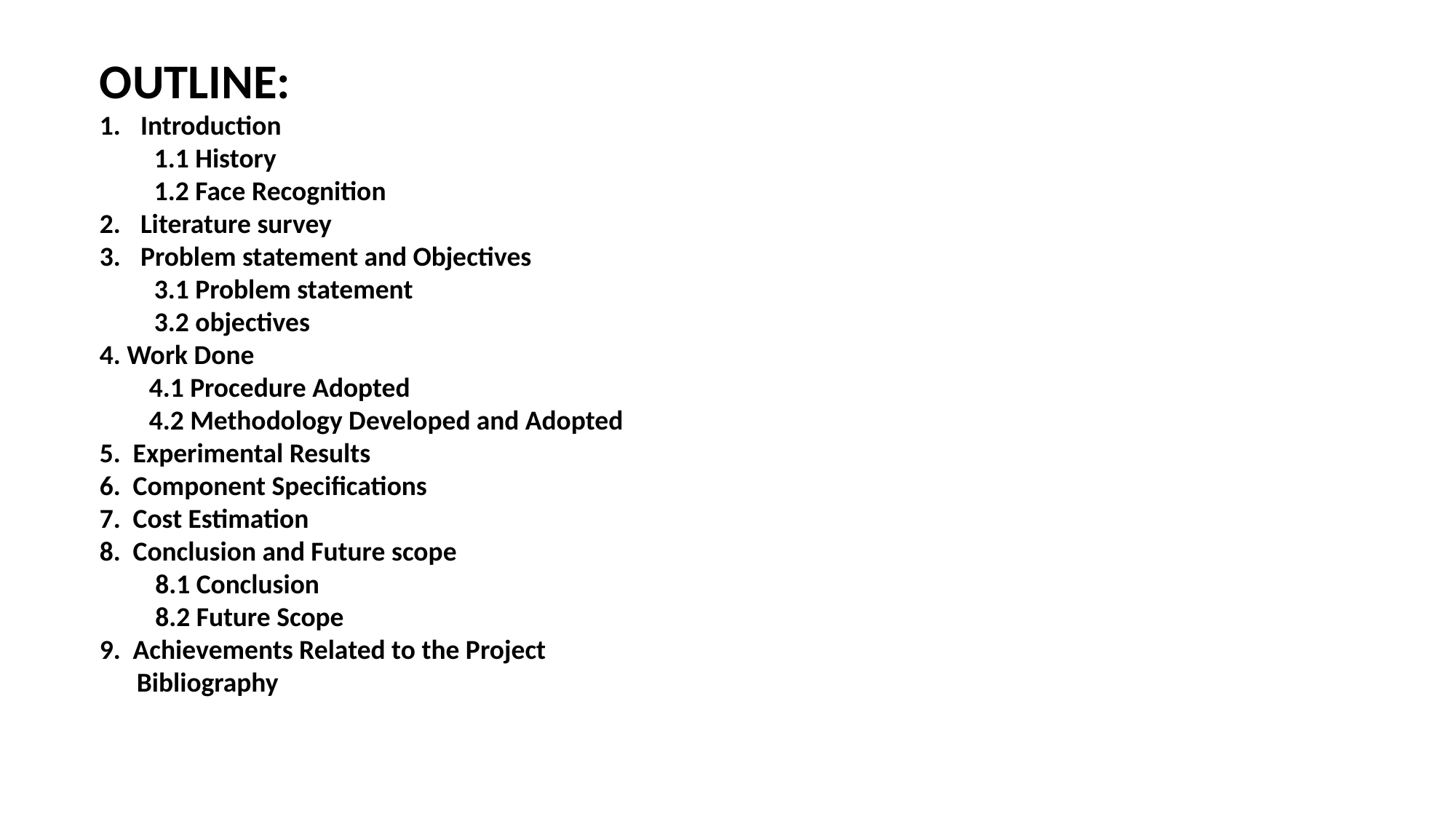

OUTLINE:
Introduction
1.1 History
1.2 Face Recognition
Literature survey
Problem statement and Objectives
3.1 Problem statement
3.2 objectives
4. Work Done
        4.1 Procedure Adopted
        4.2 Methodology Developed and Adopted
5.  Experimental Results
6.  Component Specifications
7.  Cost Estimation
8.  Conclusion and Future scope
         8.1 Conclusion
         8.2 Future Scope
9.  Achievements Related to the Project
      Bibliography